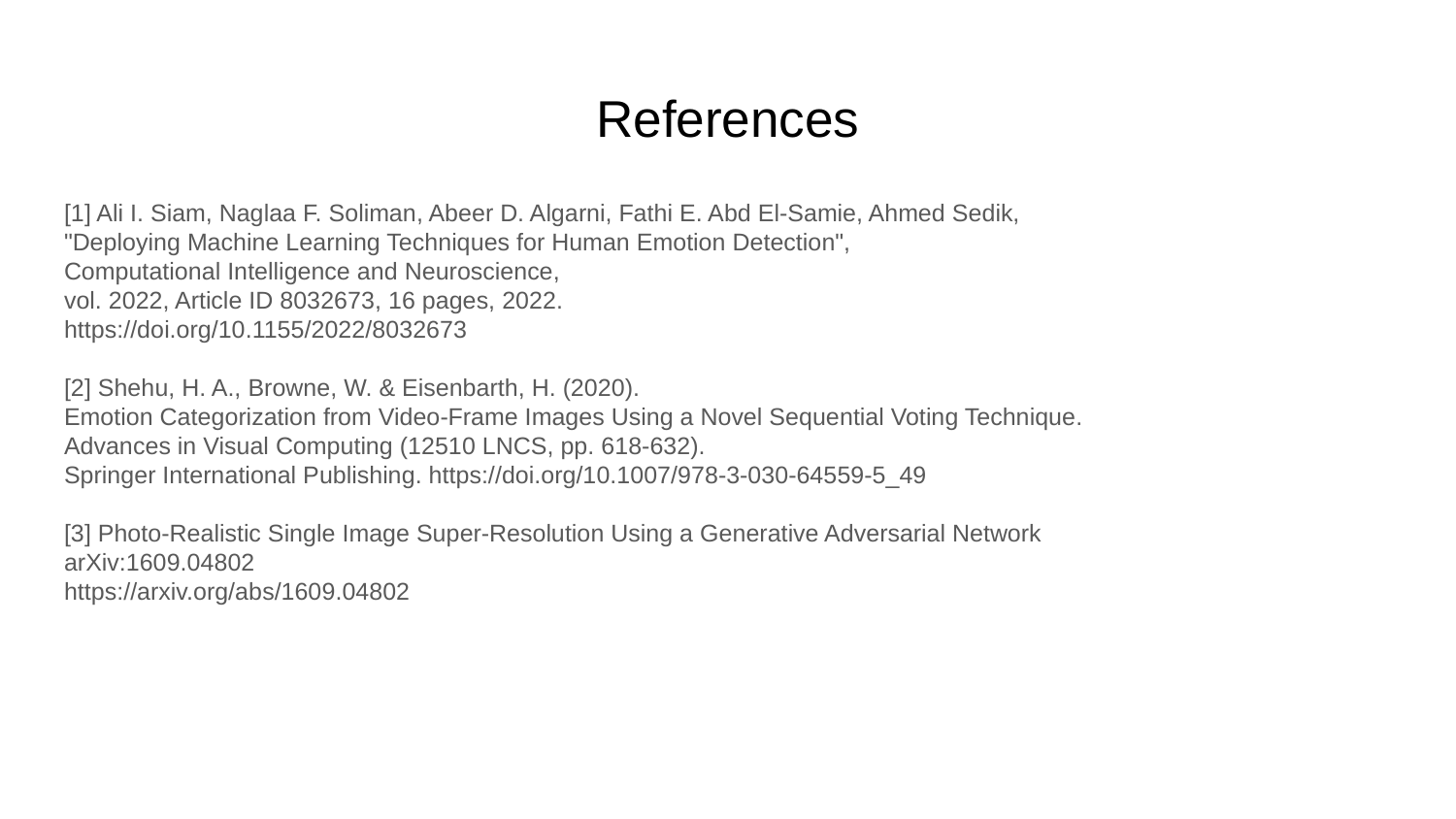

# References
[1] Ali I. Siam, Naglaa F. Soliman, Abeer D. Algarni, Fathi E. Abd El-Samie, Ahmed Sedik,
"Deploying Machine Learning Techniques for Human Emotion Detection",
Computational Intelligence and Neuroscience,
vol. 2022, Article ID 8032673, 16 pages, 2022.
https://doi.org/10.1155/2022/8032673

[2] Shehu, H. A., Browne, W. & Eisenbarth, H. (2020).
Emotion Categorization from Video-Frame Images Using a Novel Sequential Voting Technique.
Advances in Visual Computing (12510 LNCS, pp. 618-632).
Springer International Publishing. https://doi.org/10.1007/978-3-030-64559-5_49

[3] Photo-Realistic Single Image Super-Resolution Using a Generative Adversarial Network
arXiv:1609.04802
https://arxiv.org/abs/1609.04802